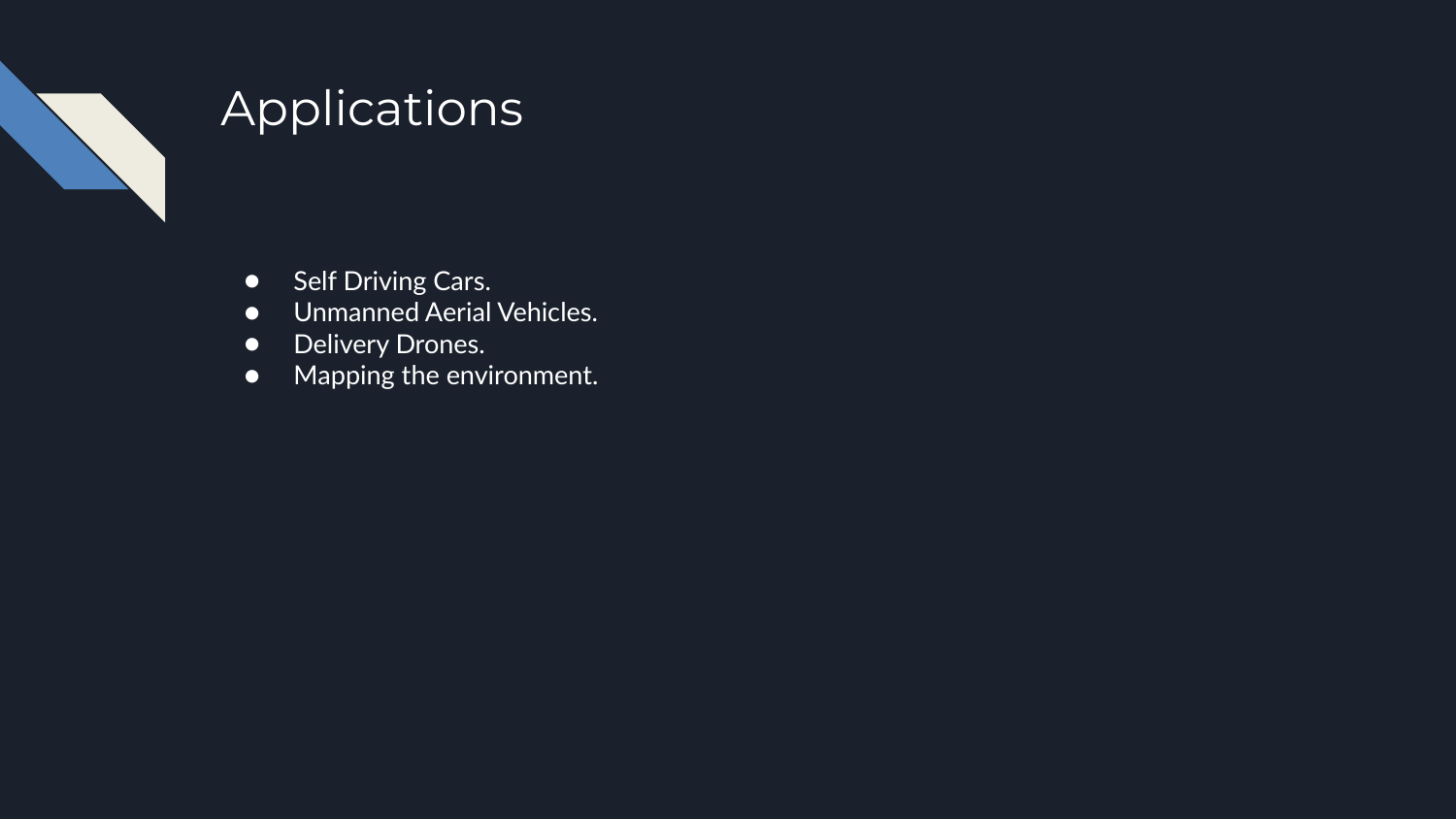

Applications
Self Driving Cars.
Unmanned Aerial Vehicles.
Delivery Drones.
Mapping the environment.